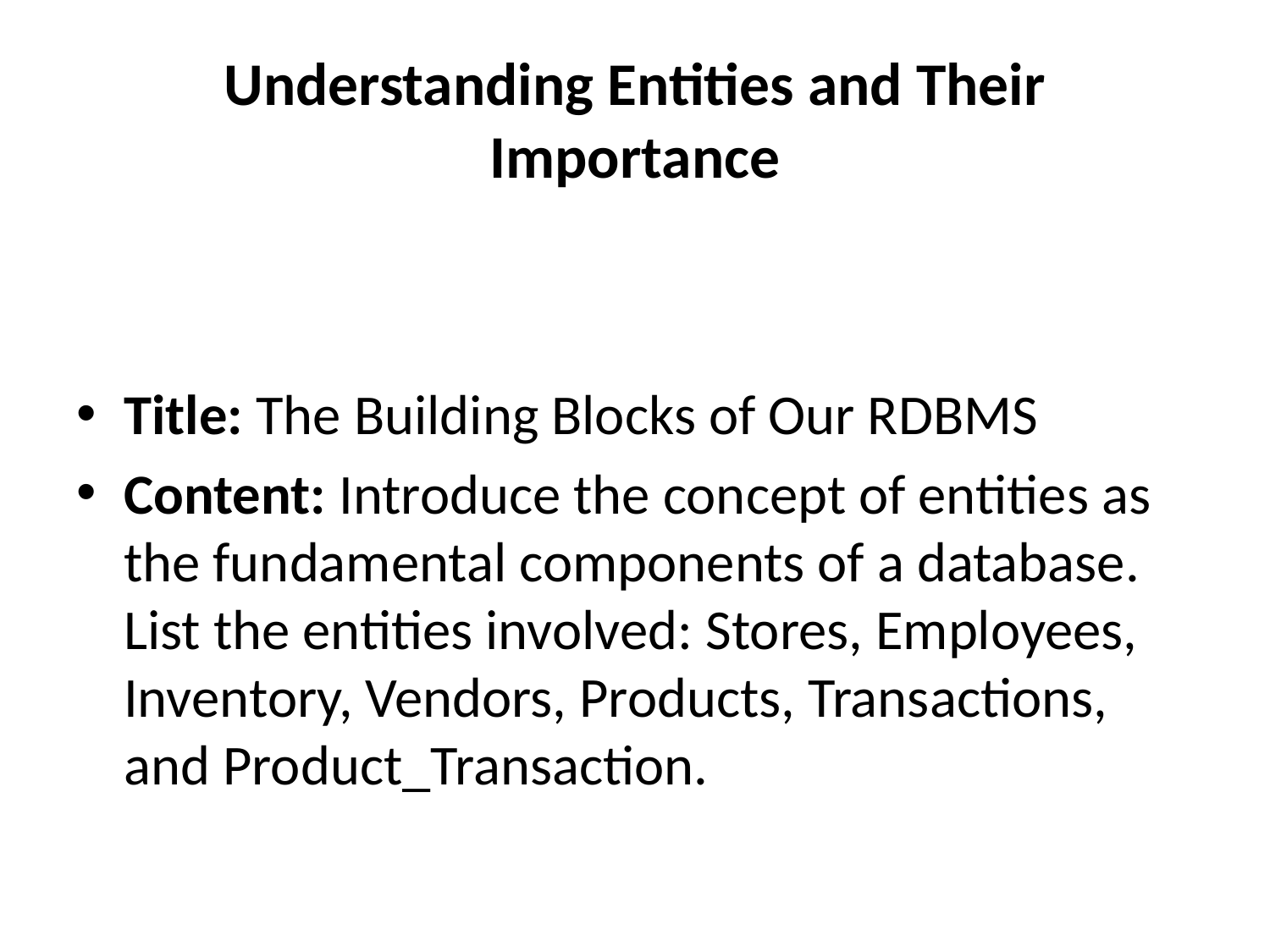

# Understanding Entities and Their Importance
Title: The Building Blocks of Our RDBMS
Content: Introduce the concept of entities as the fundamental components of a database. List the entities involved: Stores, Employees, Inventory, Vendors, Products, Transactions, and Product_Transaction.